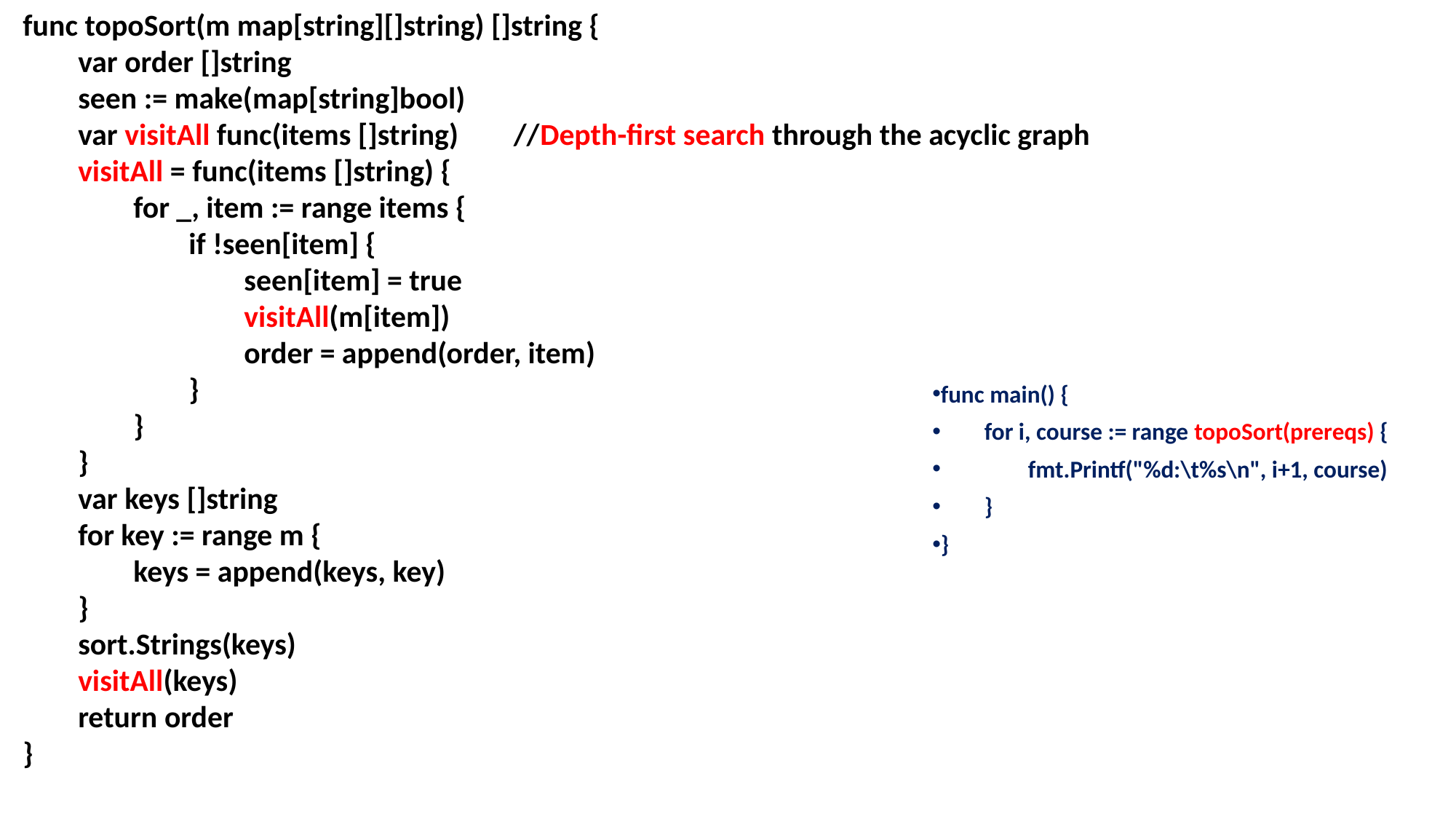

func topoSort(m map[string][]string) []string {
        var order []string
        seen := make(map[string]bool)
        var visitAll func(items []string)        //Depth-first search through the acyclic graph
        visitAll = func(items []string) {
                for _, item := range items {
                        if !seen[item] {
                                seen[item] = true
                                visitAll(m[item])
                                order = append(order, item)
                        }
                }
        }
        var keys []string
        for key := range m {
                keys = append(keys, key)
        }
        sort.Strings(keys)
        visitAll(keys)
        return order
}
func main() {
        for i, course := range topoSort(prereqs) {
                fmt.Printf("%d:\t%s\n", i+1, course)
        }
}